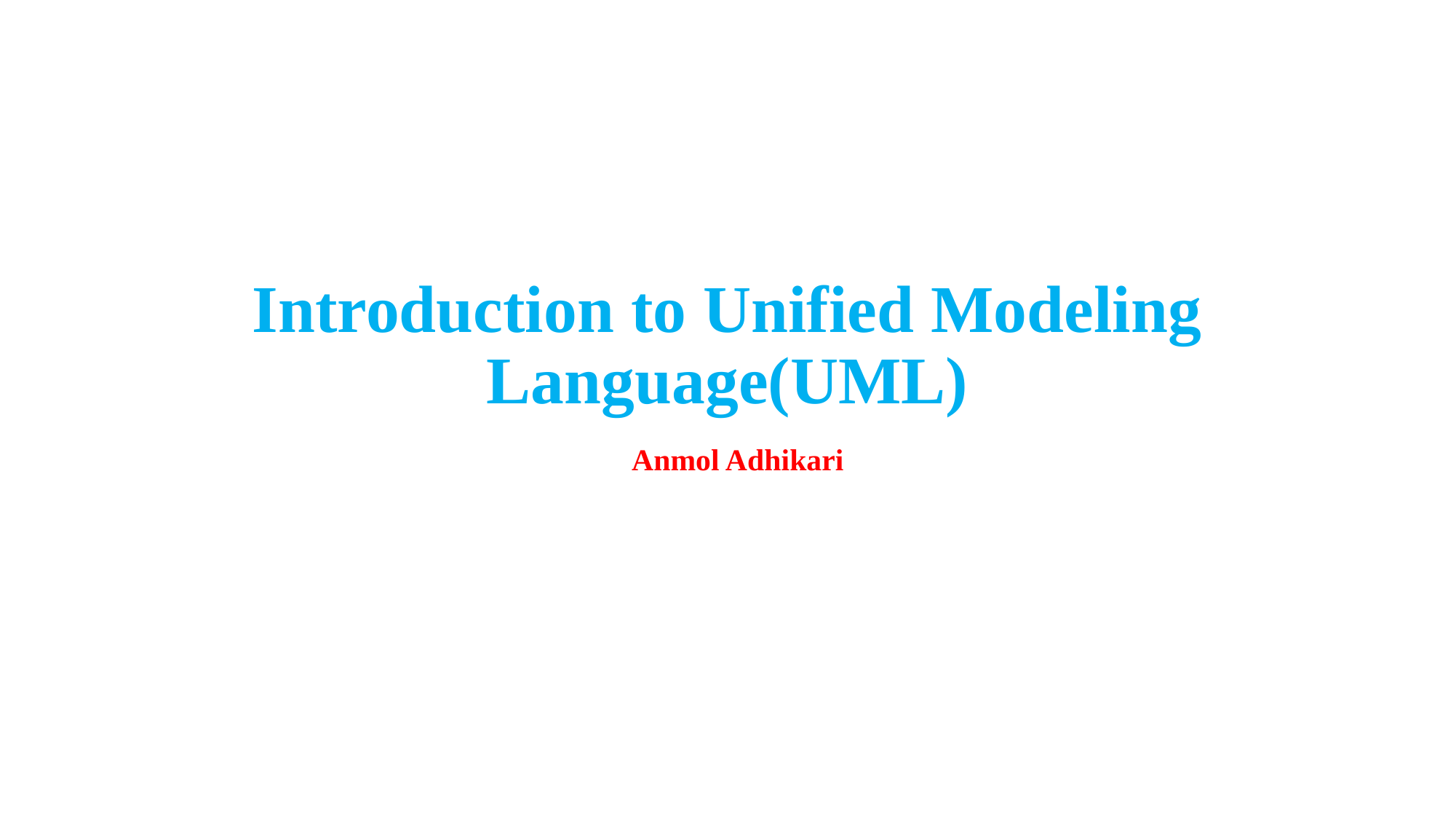

# Introduction to Unified Modeling Language(UML)
Anmol Adhikari